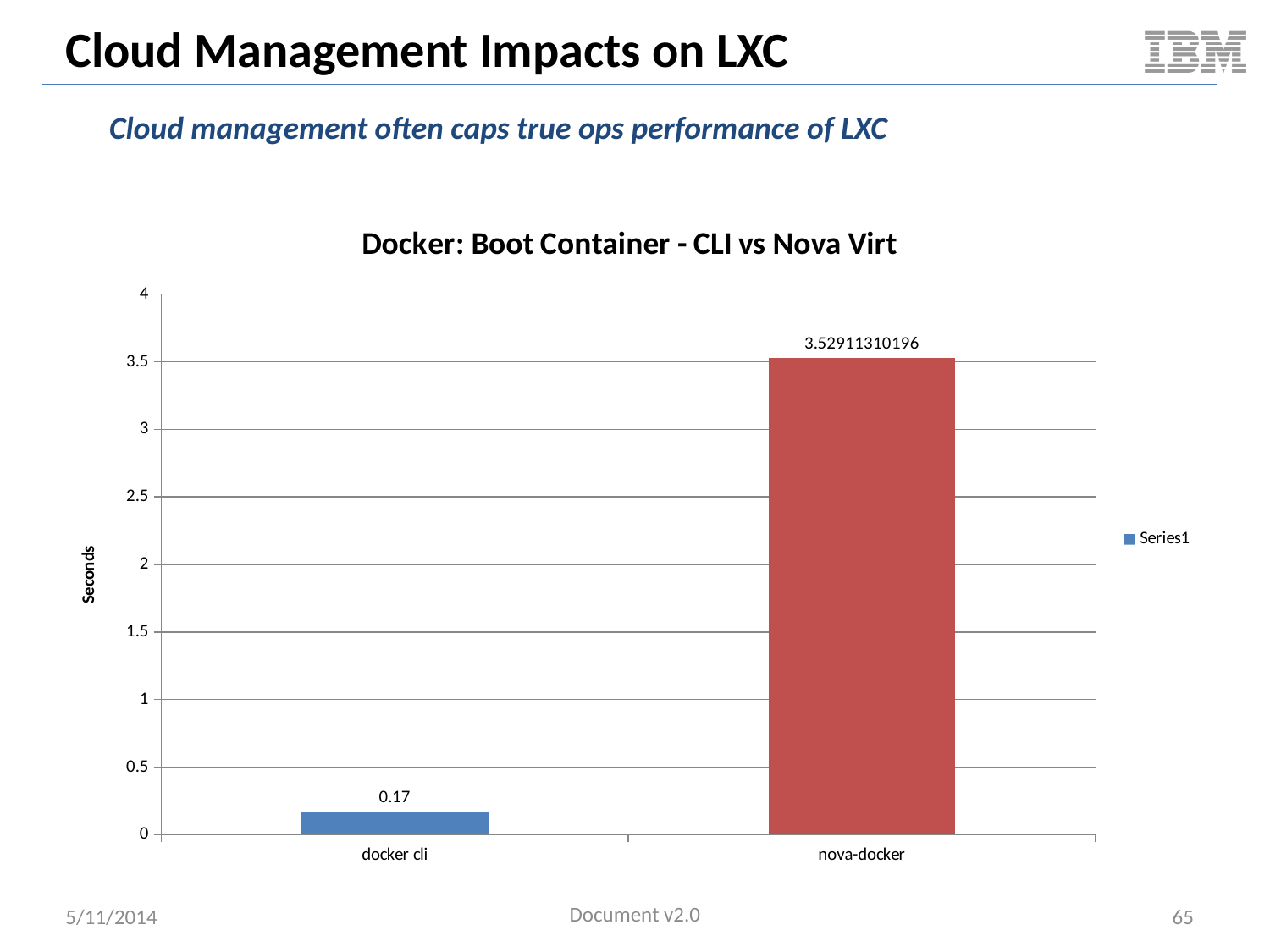

# Cloud Management Impacts on LXC
Cloud management often caps true ops performance of LXC

### Chart: Docker: Boot Container - CLI vs Nova Virt

| Category |  |
|---|---|
| docker cli | 0.17 |
| nova-docker | 3.52911310196 |
Document v2.0
5/11/2014
65